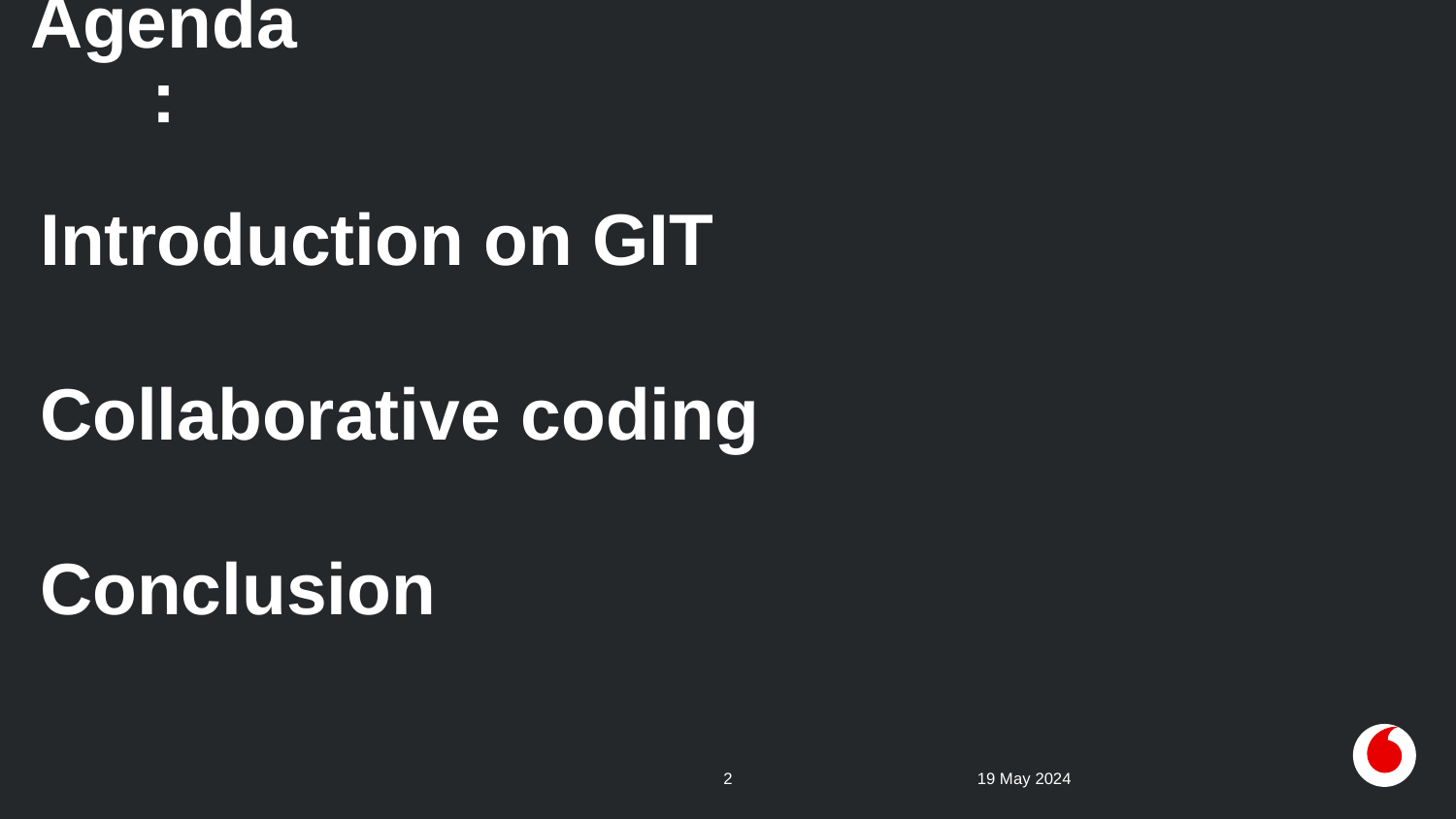

# Agenda:
Introduction on GIT

Collaborative coding

Conclusion
19 May 2024
2